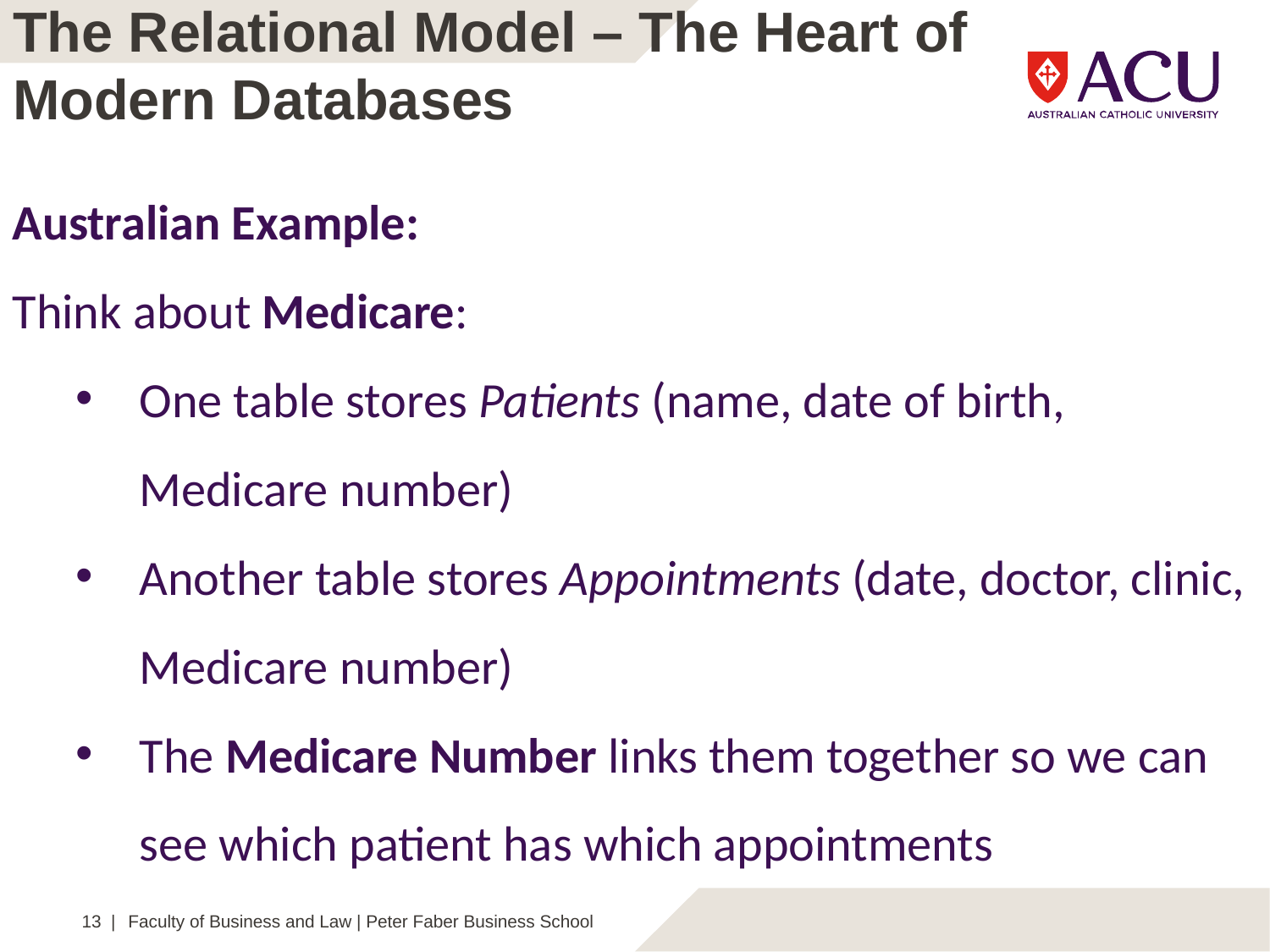

The Relational Model – The Heart of Modern Databases
Australian Example:
Think about Medicare:
One table stores Patients (name, date of birth, Medicare number)
Another table stores Appointments (date, doctor, clinic, Medicare number)
The Medicare Number links them together so we can see which patient has which appointments
13  |
Faculty of Business and Law | Peter Faber Business School